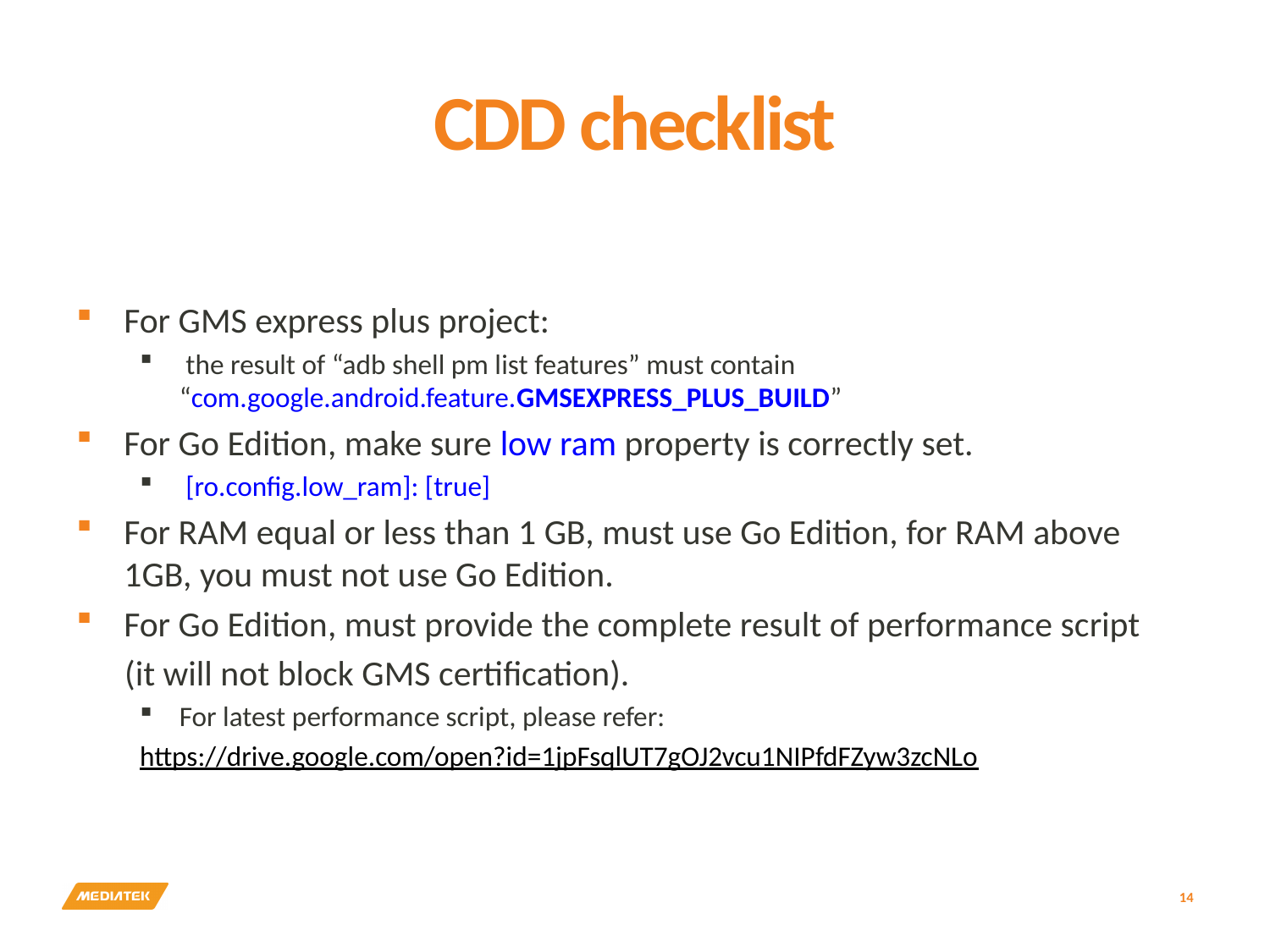

# CDD checklist

For GMS express plus project:
 the result of “adb shell pm list features” must contain “com.google.android.feature.GMSEXPRESS_PLUS_BUILD”
For Go Edition, make sure low ram property is correctly set.
 [ro.config.low_ram]: [true]
For RAM equal or less than 1 GB, must use Go Edition, for RAM above 1GB, you must not use Go Edition.
For Go Edition, must provide the complete result of performance script
      (it will not block GMS certification).
For latest performance script, please refer:
https://drive.google.com/open?id=1jpFsqlUT7gOJ2vcu1NIPfdFZyw3zcNLo

14